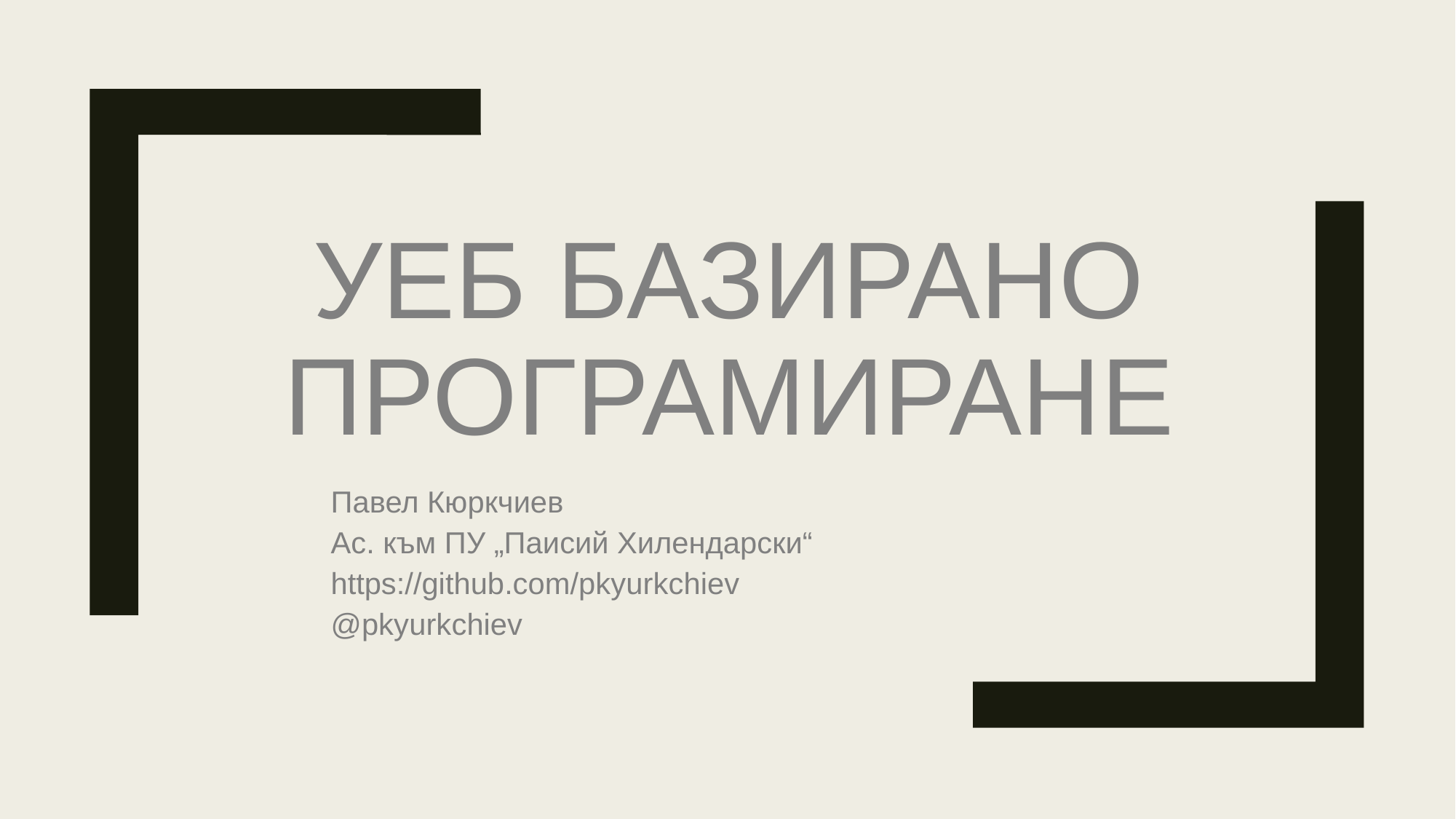

# Уеб базирано програмиране
Павел Кюркчиев
Ас. към ПУ „Паисий Хилендарски“
https://github.com/pkyurkchiev
@pkyurkchiev